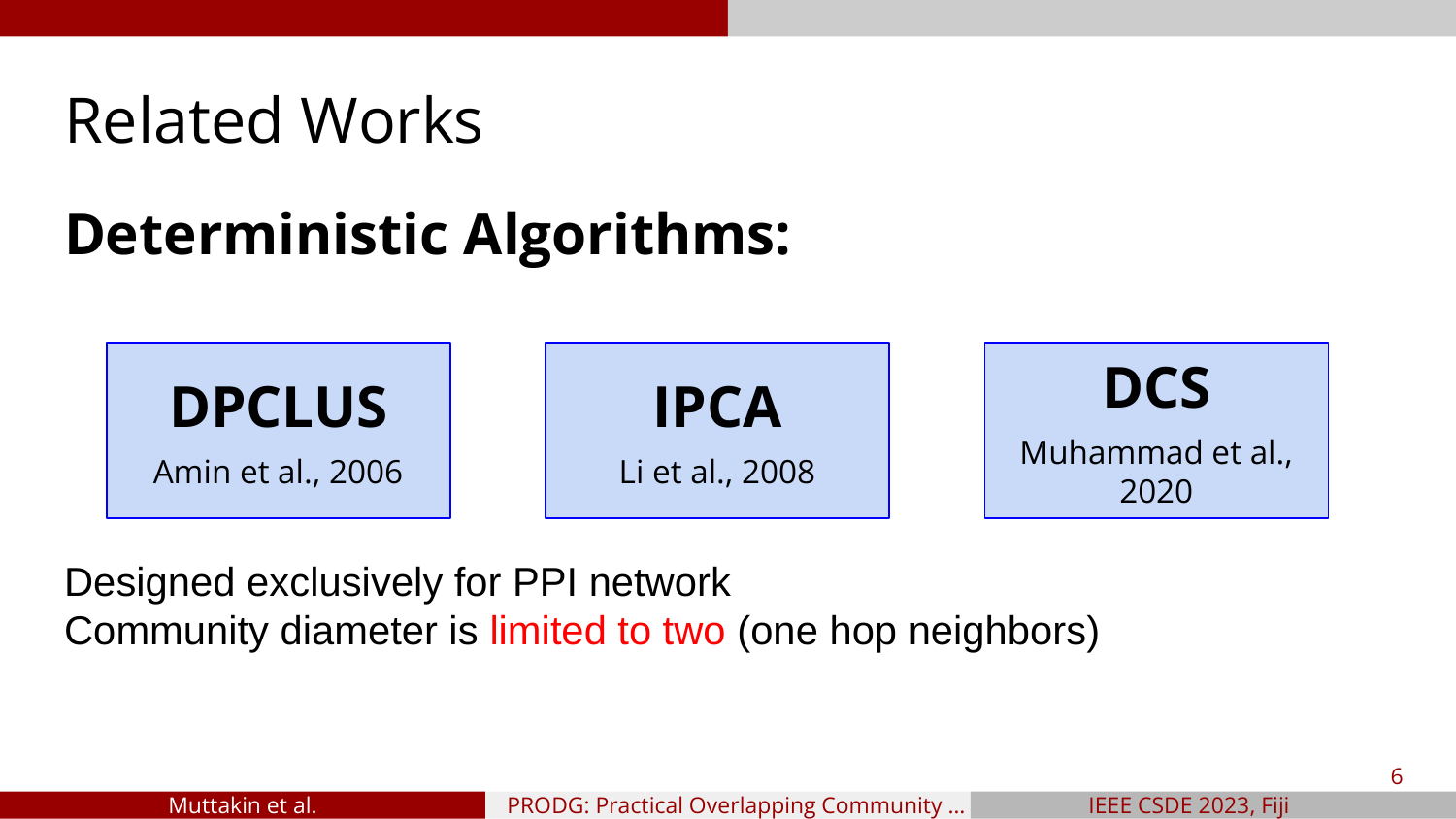

# Related Works
Deterministic Algorithms:

DPCLUS
Amin et al., 2006
IPCA
Li et al., 2008
DCS
Muhammad et al., 2020
Designed exclusively for PPI network
Community diameter is limited to two (one hop neighbors)

6